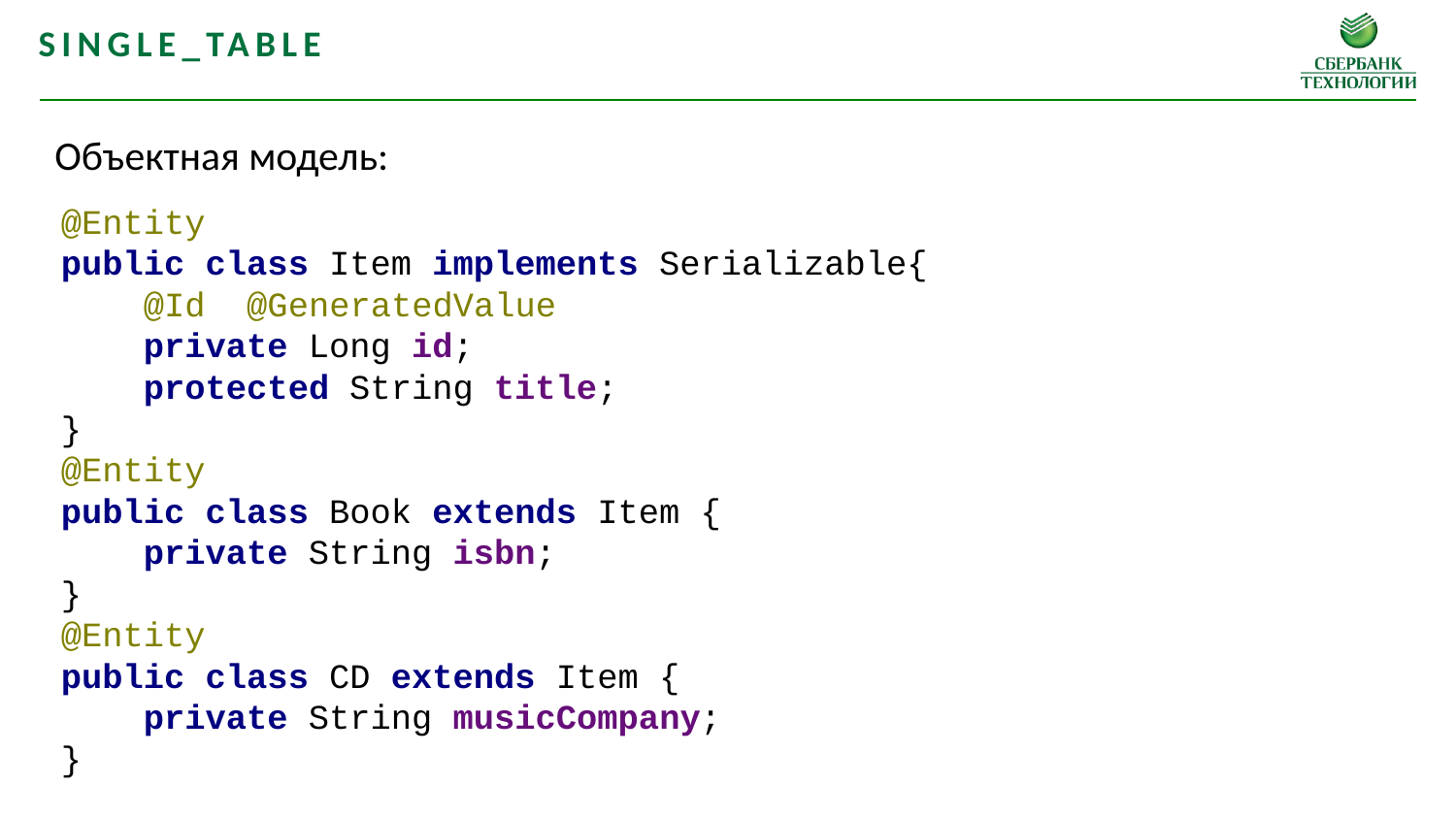

SINGLE_TABLE
Объектная модель:

@Entity
public class Item implements Serializable{
    @Id  @GeneratedValue
    private Long id;
    protected String title;
}
@Entity
public class Book extends Item {
    private String isbn;
}
@Entity
public class CD extends Item {
    private String musicCompany;
}